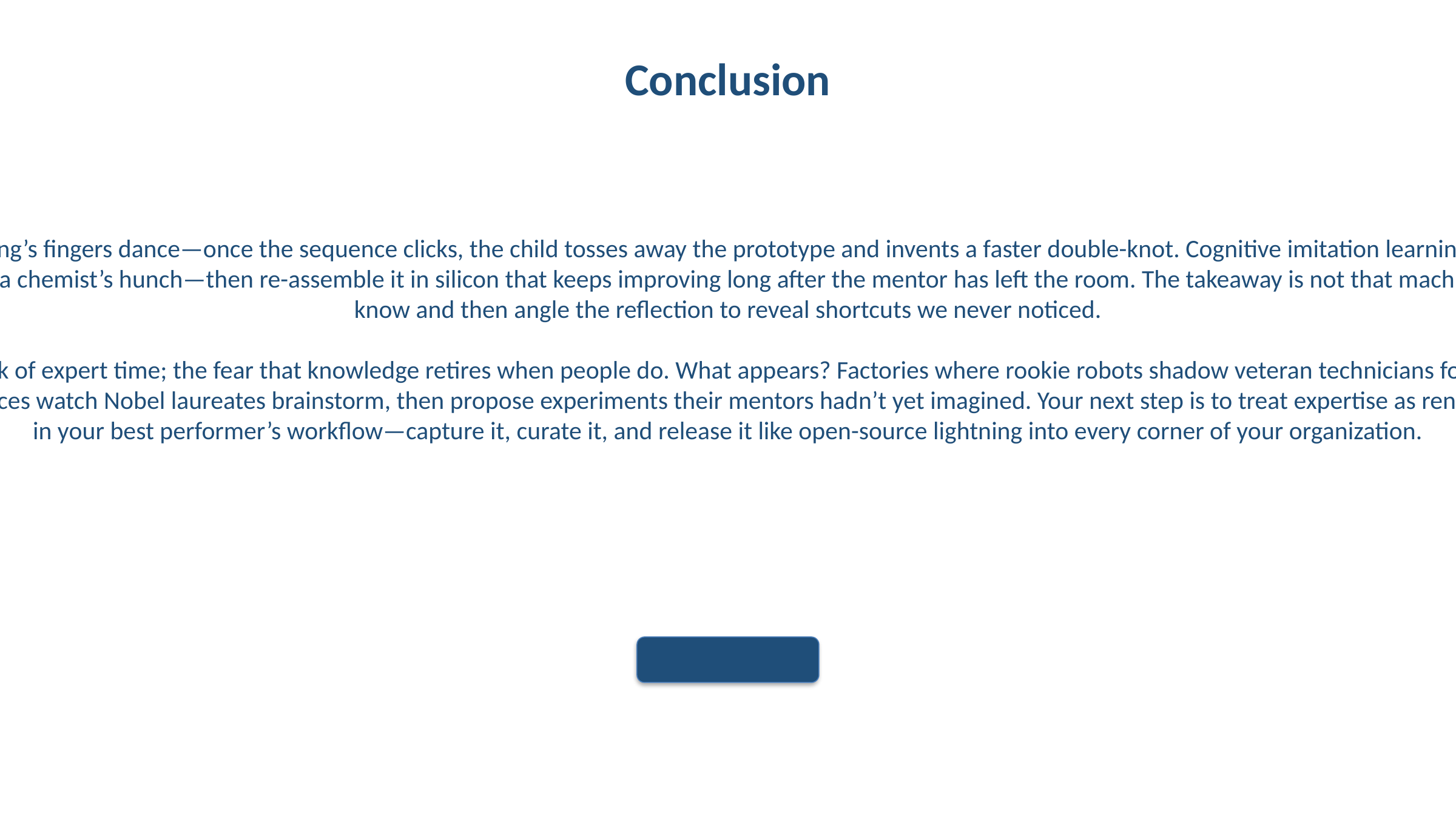

Conclusion
Imagine a child who learns to tie shoelaces not by reading a manual but by watching an older sibling’s fingers dance—once the sequence clicks, the child tosses away the prototype and invents a faster double-knot. Cognitive imitation learning is AI’s version of that moment: a glance, a replication, a leap beyond the demo. We’ve seen how algorithms can now distill the invisible grammar of expert thought—whether a pilot’s snap decision or a chemist’s hunch—then re-assemble it in silicon that keeps improving long after the mentor has left the room. The takeaway is not that machines are becoming human; rather, they are becoming exquisite mirrors that reflect the best of what we know and then angle the reflection to reveal shortcuts we never noticed.

So what disappears tomorrow? The myth that every skill needs months of labeled data; the bottleneck of expert time; the fear that knowledge retires when people do. What appears? Factories where rookie robots shadow veteran technicians for a single shift, then run the line all night with fewer defects. Hospitals where junior doctors consult a living library of past diagnoses that updates itself after every surgery. Research labs where AI apprentices watch Nobel laureates brainstorm, then propose experiments their mentors hadn’t yet imagined. Your next step is to treat expertise as renewable currency: codify it, share it, and let it compound. Start by identifying the tacit wizardry hidden in your best performer’s workflow—capture it, curate it, and release it like open-source lightning into every corner of your organization.